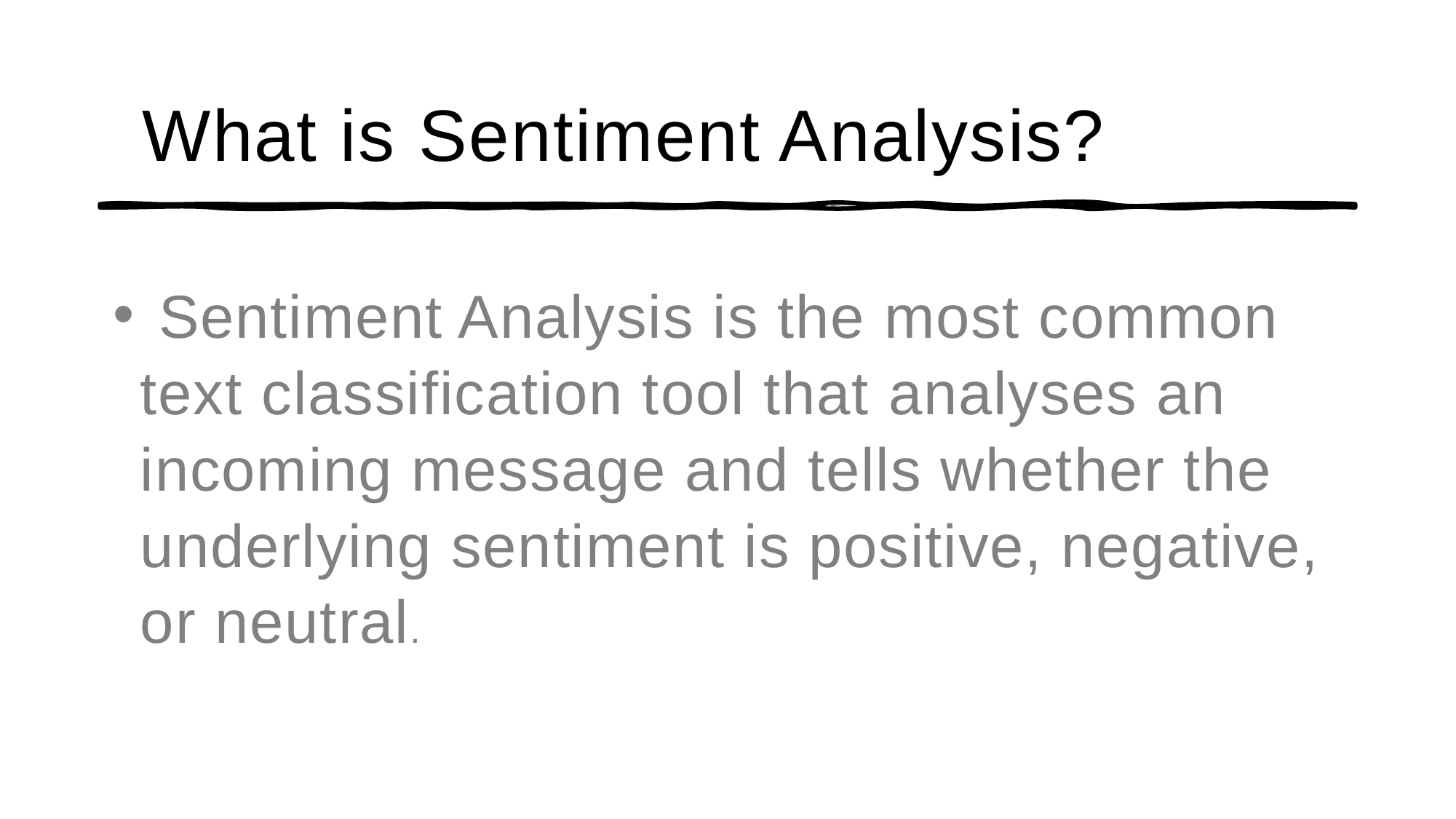

# What is Sentiment Analysis?

 Sentiment Analysis is the most common text classification tool that analyses an incoming message and tells whether the underlying sentiment is positive, negative, or neutral.